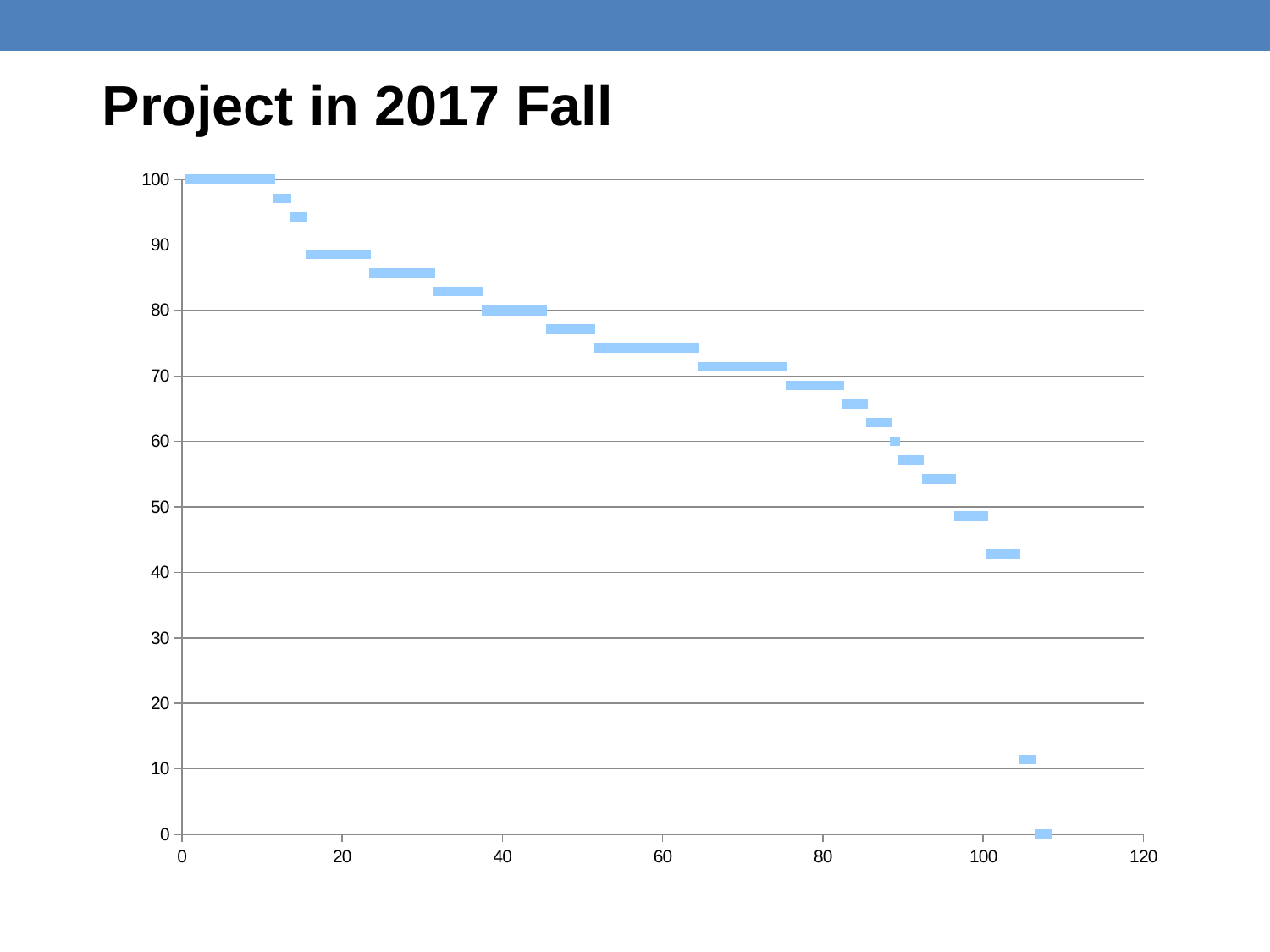

Project in 2017 Fall

### Chart

| Category |  |
|---|---|